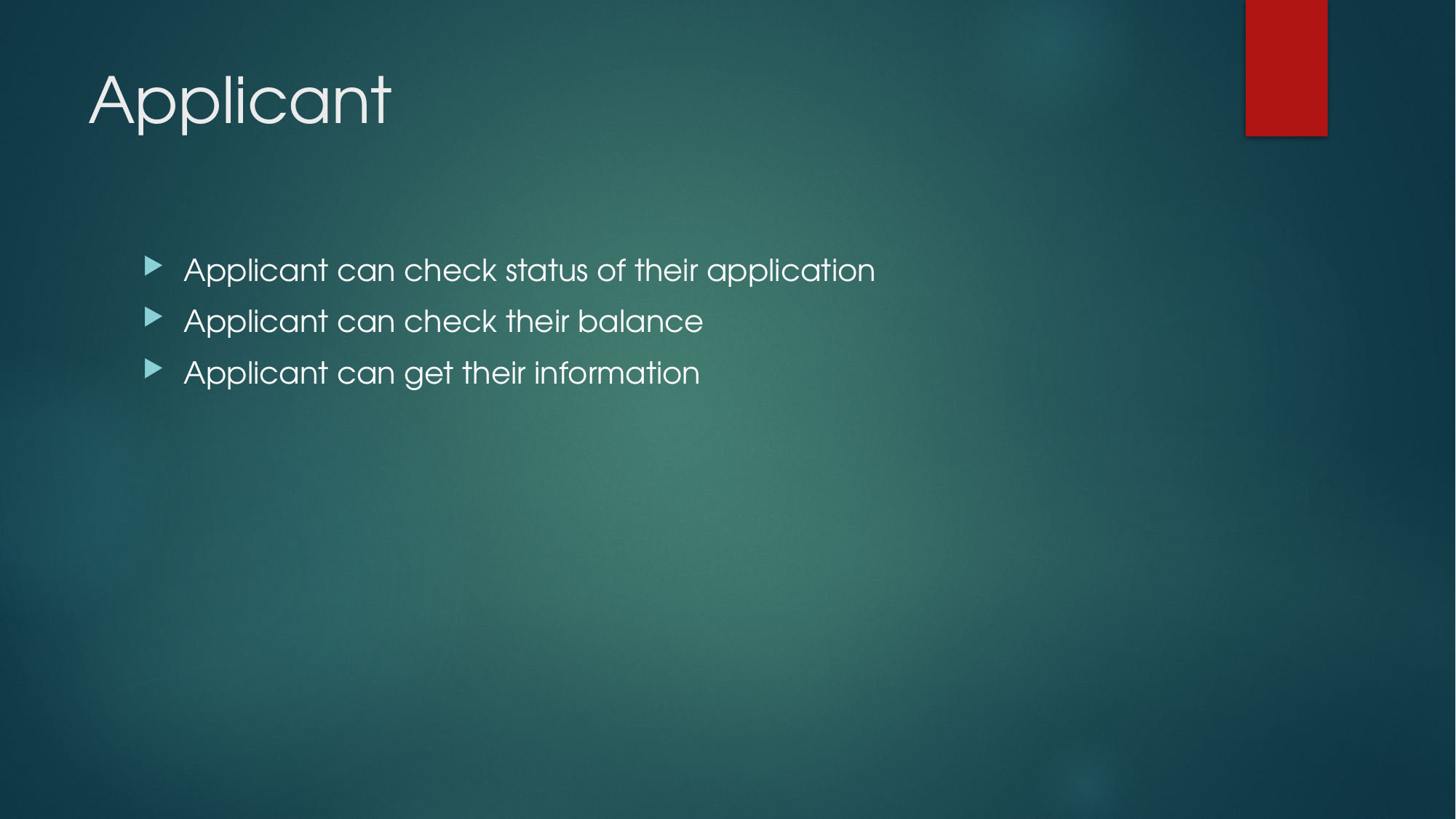

# Applicant
Applicant can check status of their application
Applicant can check their balance
Applicant can get their information